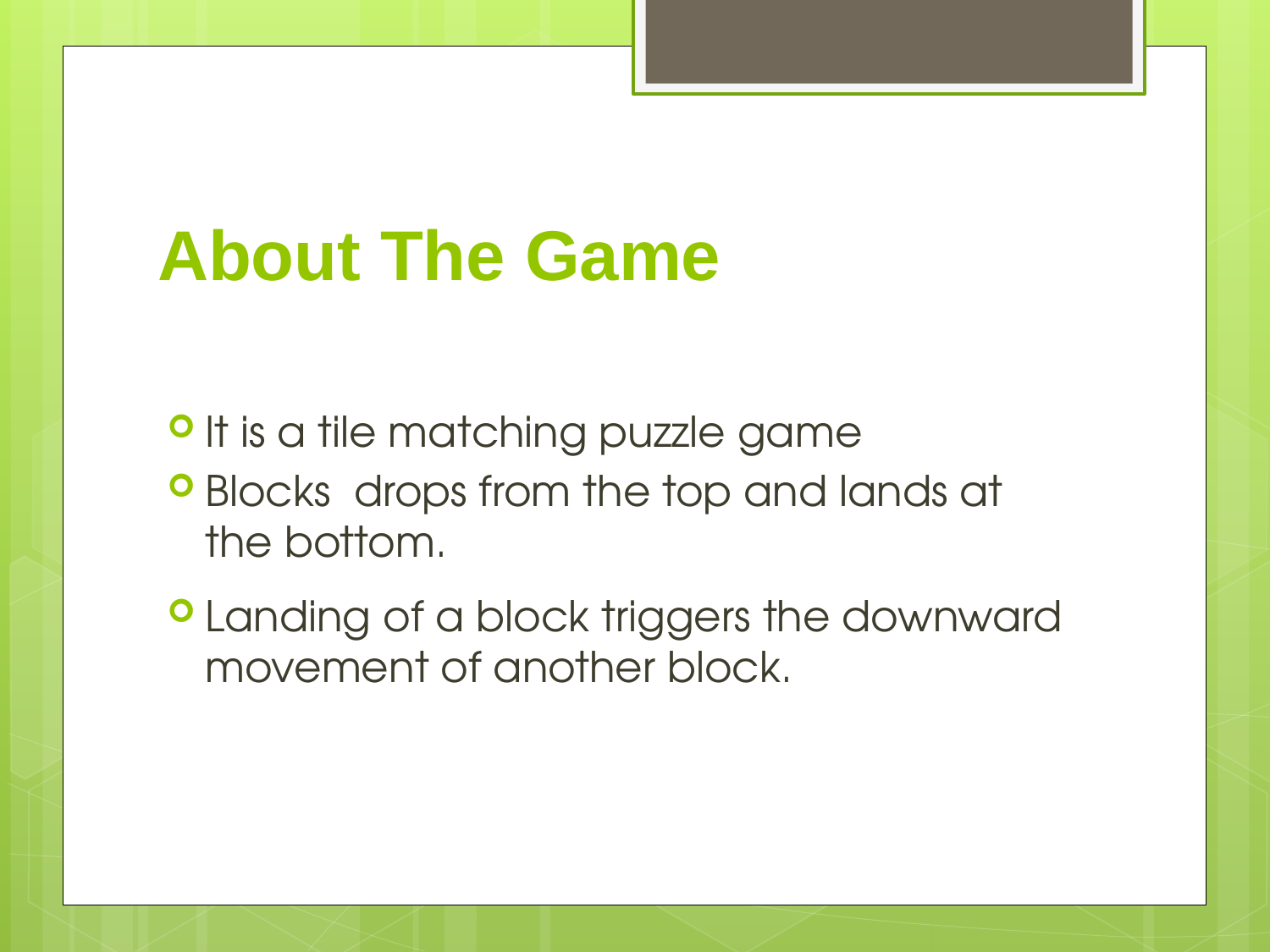

# About The Game
It is a tile matching puzzle game
Blocks  drops from the top and lands at the bottom.

Landing of a block triggers the downward movement of another block.